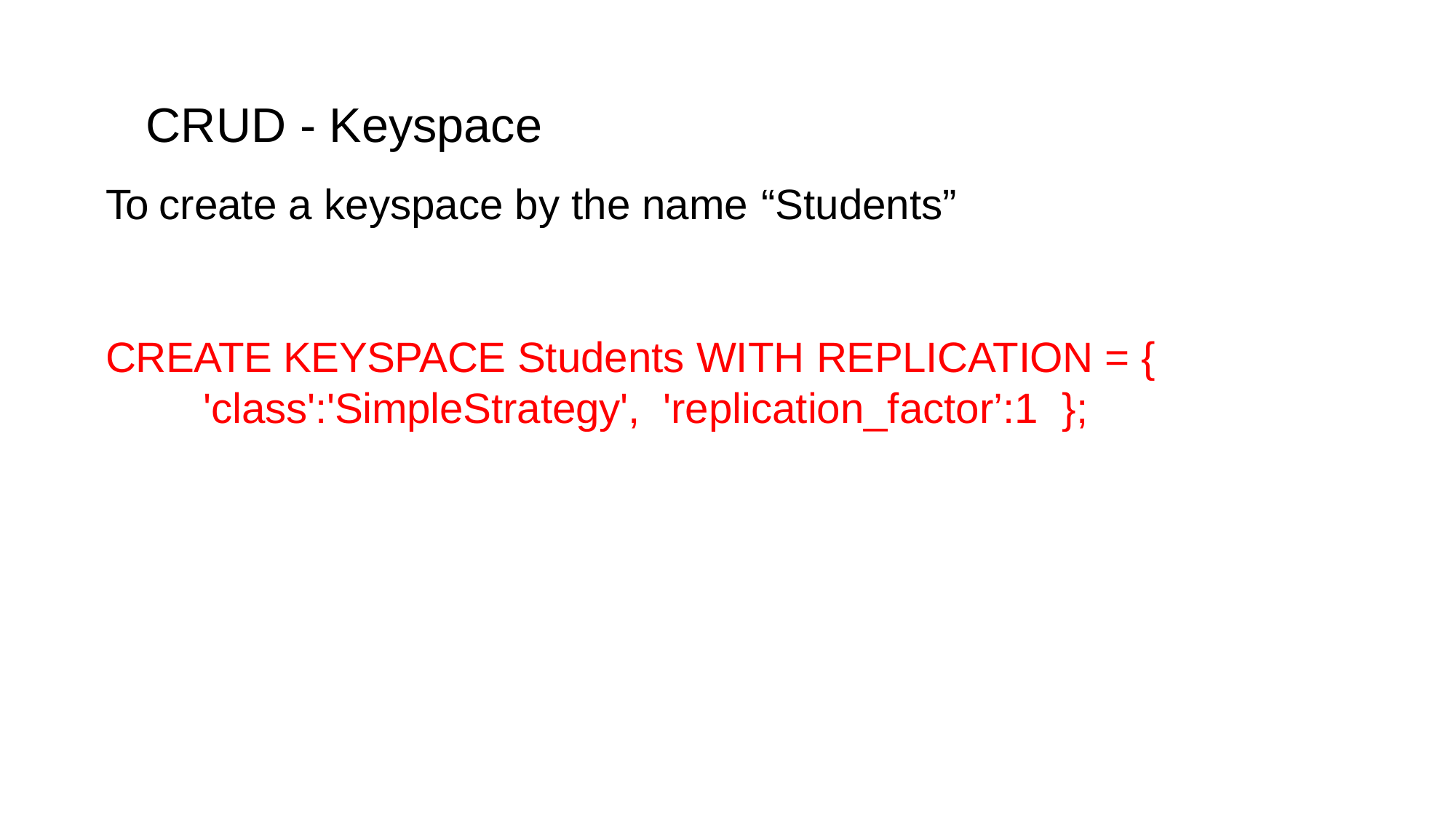

# CRUD - Keyspace
To create a keyspace by the name “Students”

CREATE KEYSPACE Students WITH REPLICATION = {
'class':'SimpleStrategy',  'replication_factor’:1  };
Big Data and Analytics by Seema Acharya and Subhashini Chellappan
Copyright 2015, WILEY INDIA PVT. LTD.